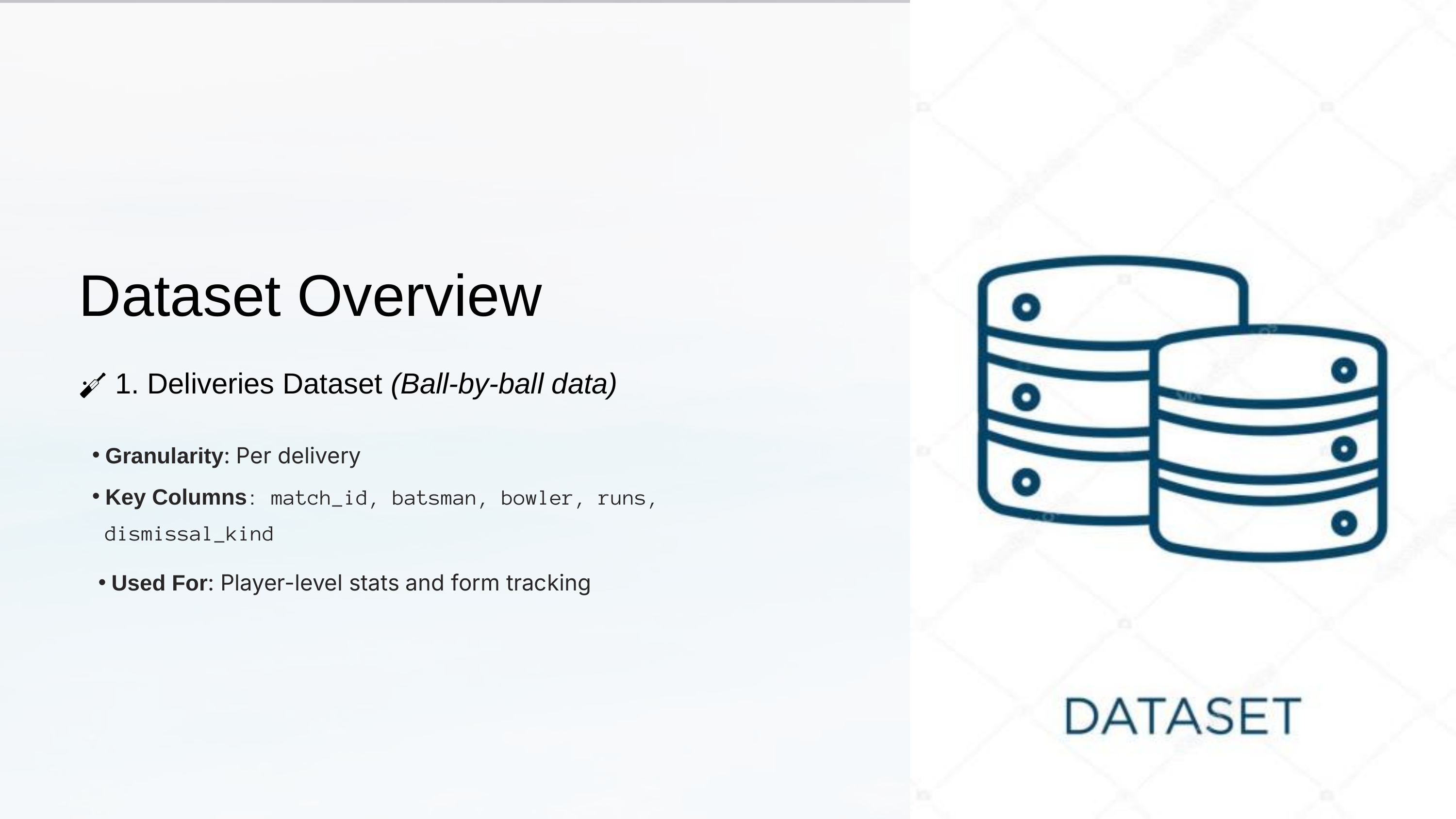

Dataset Overview

🏏 1. Deliveries Dataset (Ball-by-ball data)

Granularity: Per delivery

Key Columns: match_id, batsman, bowler, runs, dismissal_kind

Used For: Player-level stats and form tracking